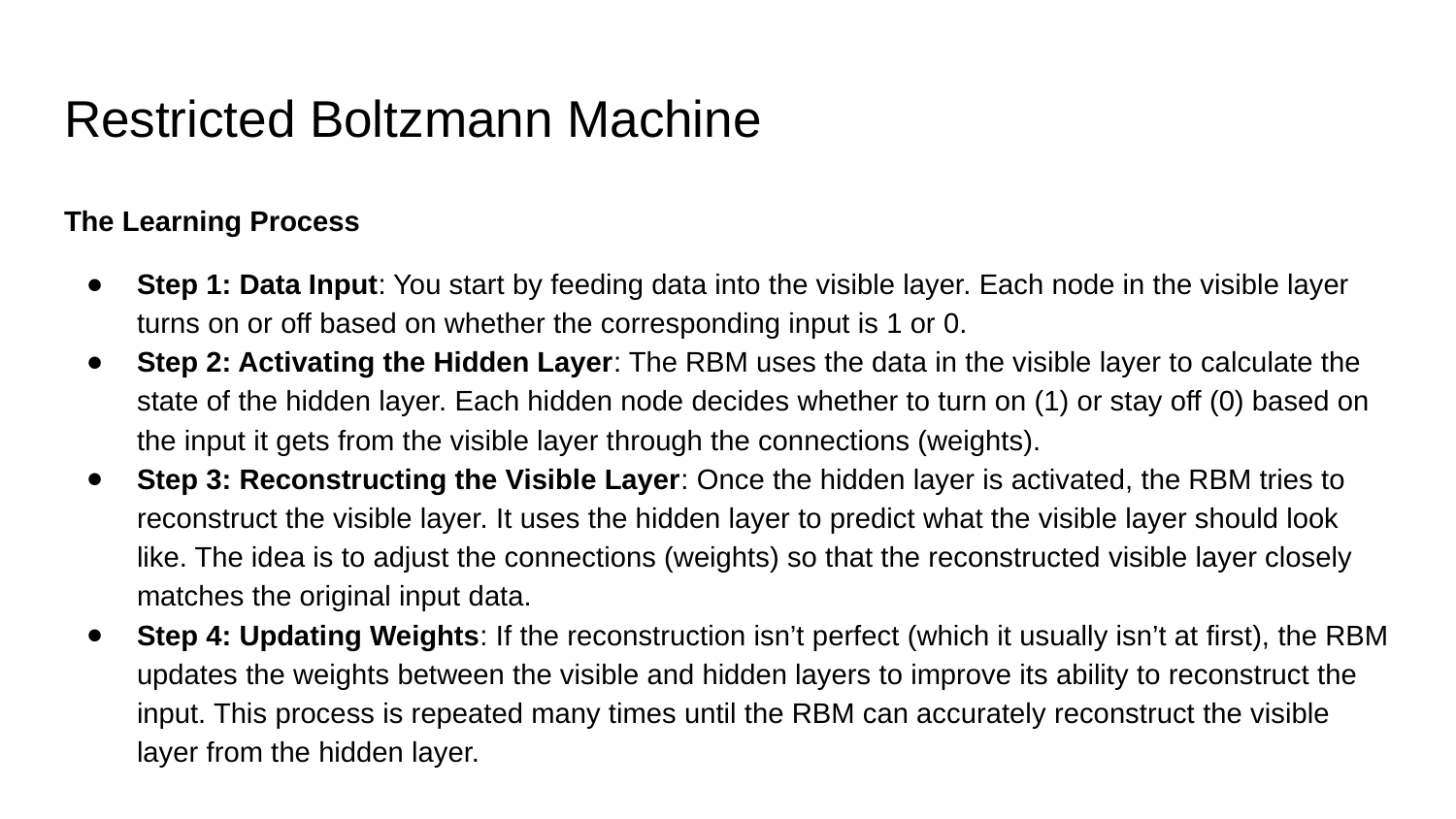

# Restricted Boltzmann Machine
The Learning Process
Step 1: Data Input: You start by feeding data into the visible layer. Each node in the visible layer turns on or off based on whether the corresponding input is 1 or 0.
Step 2: Activating the Hidden Layer: The RBM uses the data in the visible layer to calculate the state of the hidden layer. Each hidden node decides whether to turn on (1) or stay off (0) based on the input it gets from the visible layer through the connections (weights).
Step 3: Reconstructing the Visible Layer: Once the hidden layer is activated, the RBM tries to reconstruct the visible layer. It uses the hidden layer to predict what the visible layer should look like. The idea is to adjust the connections (weights) so that the reconstructed visible layer closely matches the original input data.
Step 4: Updating Weights: If the reconstruction isn’t perfect (which it usually isn’t at first), the RBM updates the weights between the visible and hidden layers to improve its ability to reconstruct the input. This process is repeated many times until the RBM can accurately reconstruct the visible layer from the hidden layer.